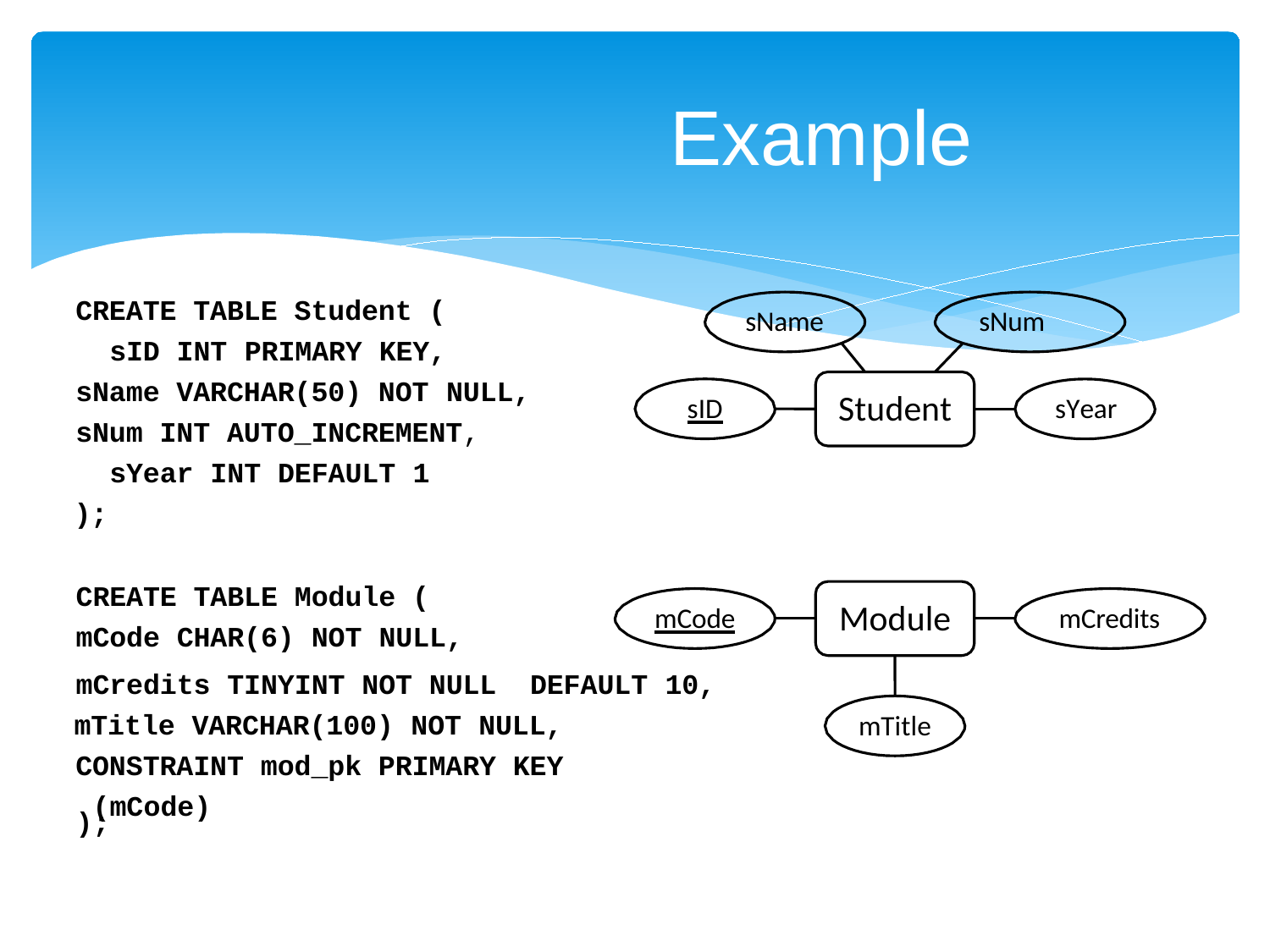

# Example
CREATE TABLE Student (
  sID INT PRIMARY KEY,
sName VARCHAR(50) NOT NULL,
sNum INT AUTO_INCREMENT,  sYear INT DEFAULT 1
);

sName
sNum

Student
sID
sYear

CREATE TABLE Module (
mCode CHAR(6) NOT NULL,

Module
mCode
mCredits

mCredits TINYINT NOT NULL  DEFAULT 10,
mTitle VARCHAR(100) NOT NULL,
CONSTRAINT mod_pk PRIMARY KEY (mCode)

mTitle
);